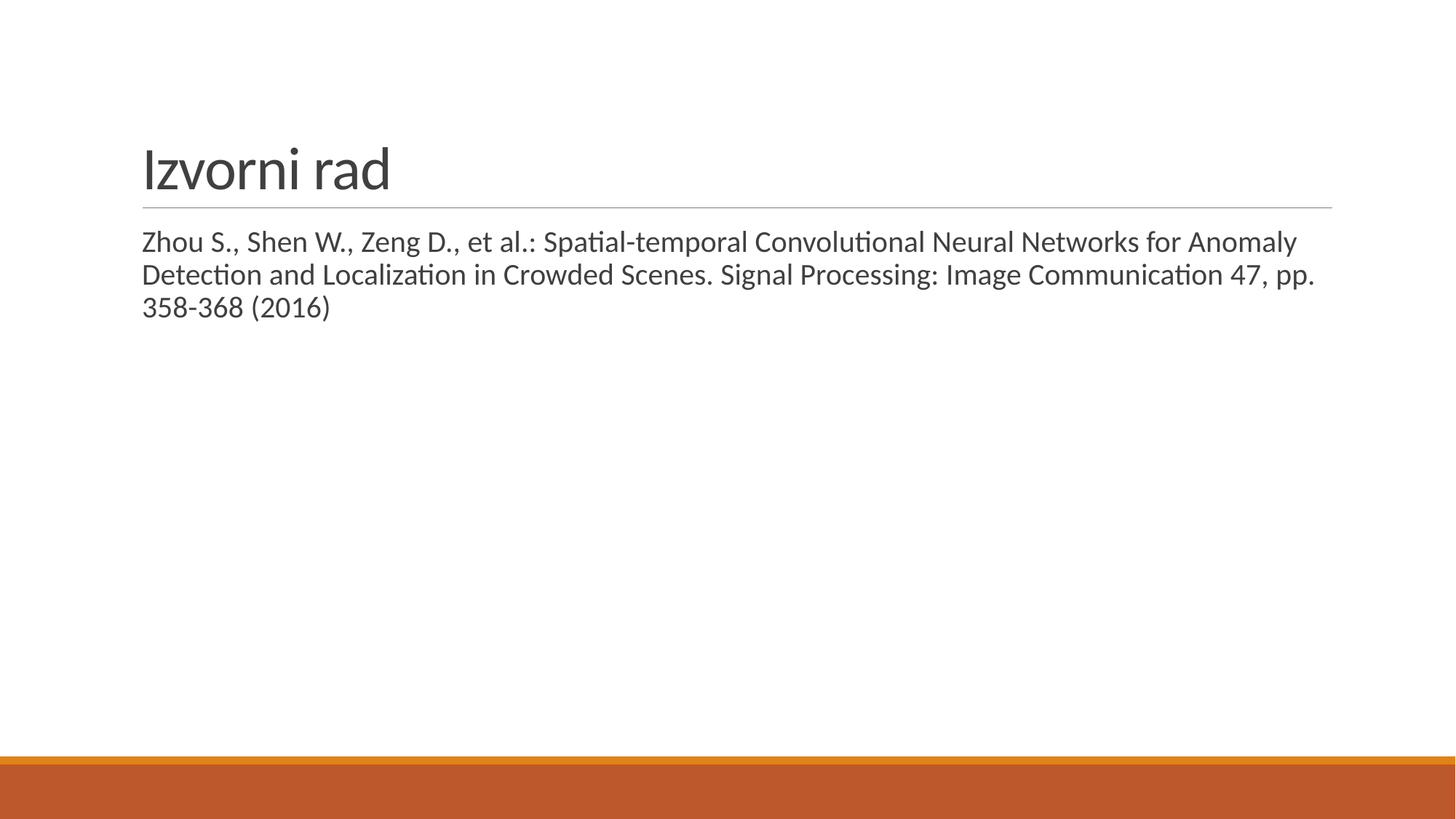

# Izvorni rad
Zhou S., Shen W., Zeng D., et al.: Spatial-temporal Convolutional Neural Networks for Anomaly Detection and Localization in Crowded Scenes. Signal Processing: Image Communication 47, pp. 358-368 (2016)